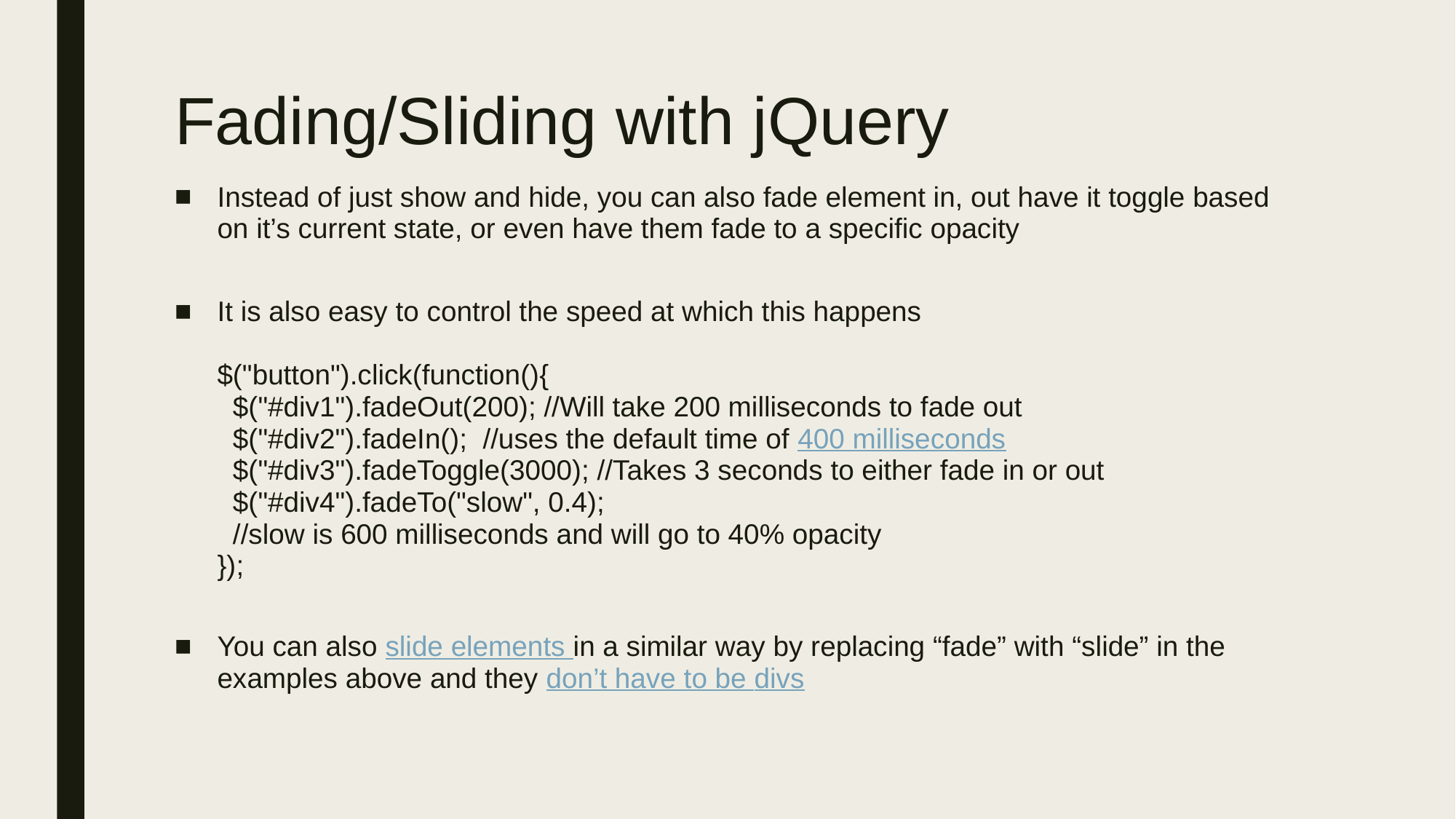

# Fading/Sliding with jQuery
Instead of just show and hide, you can also fade element in, out have it toggle based on it’s current state, or even have them fade to a specific opacity
It is also easy to control the speed at which this happens
$("button").click(function(){
  $("#div1").fadeOut(200); //Will take 200 milliseconds to fade out
  $("#div2").fadeIn();  //uses the default time of 400 milliseconds
  $("#div3").fadeToggle(3000); //Takes 3 seconds to either fade in or out
  $("#div4").fadeTo("slow", 0.4);
  //slow is 600 milliseconds and will go to 40% opacity
});
You can also slide elements in a similar way by replacing “fade” with “slide” in the examples above and they don’t have to be divs